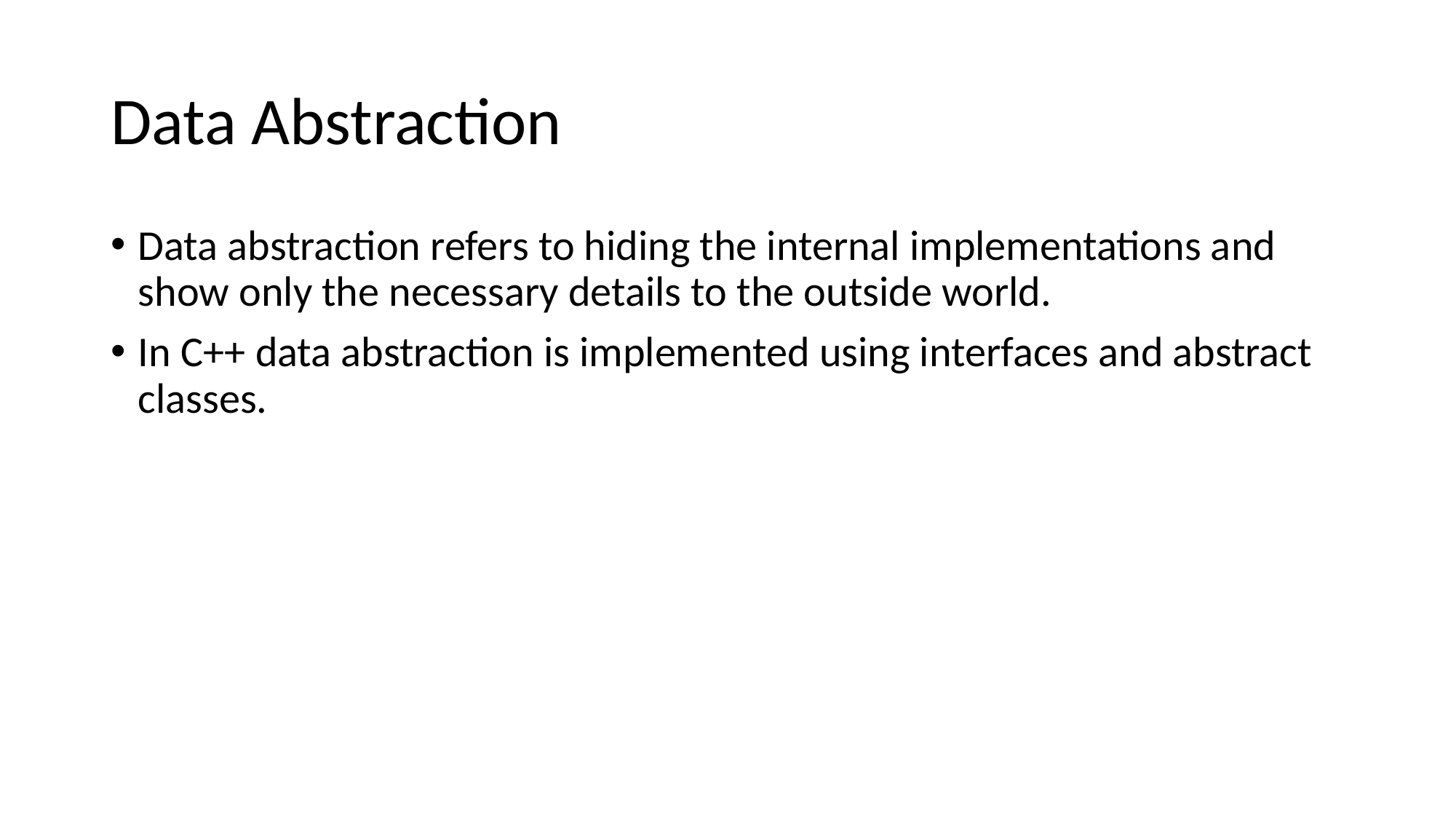

# Data Abstraction
Data abstraction refers to hiding the internal implementations and show only the necessary details to the outside world.
In C++ data abstraction is implemented using interfaces and abstract classes.